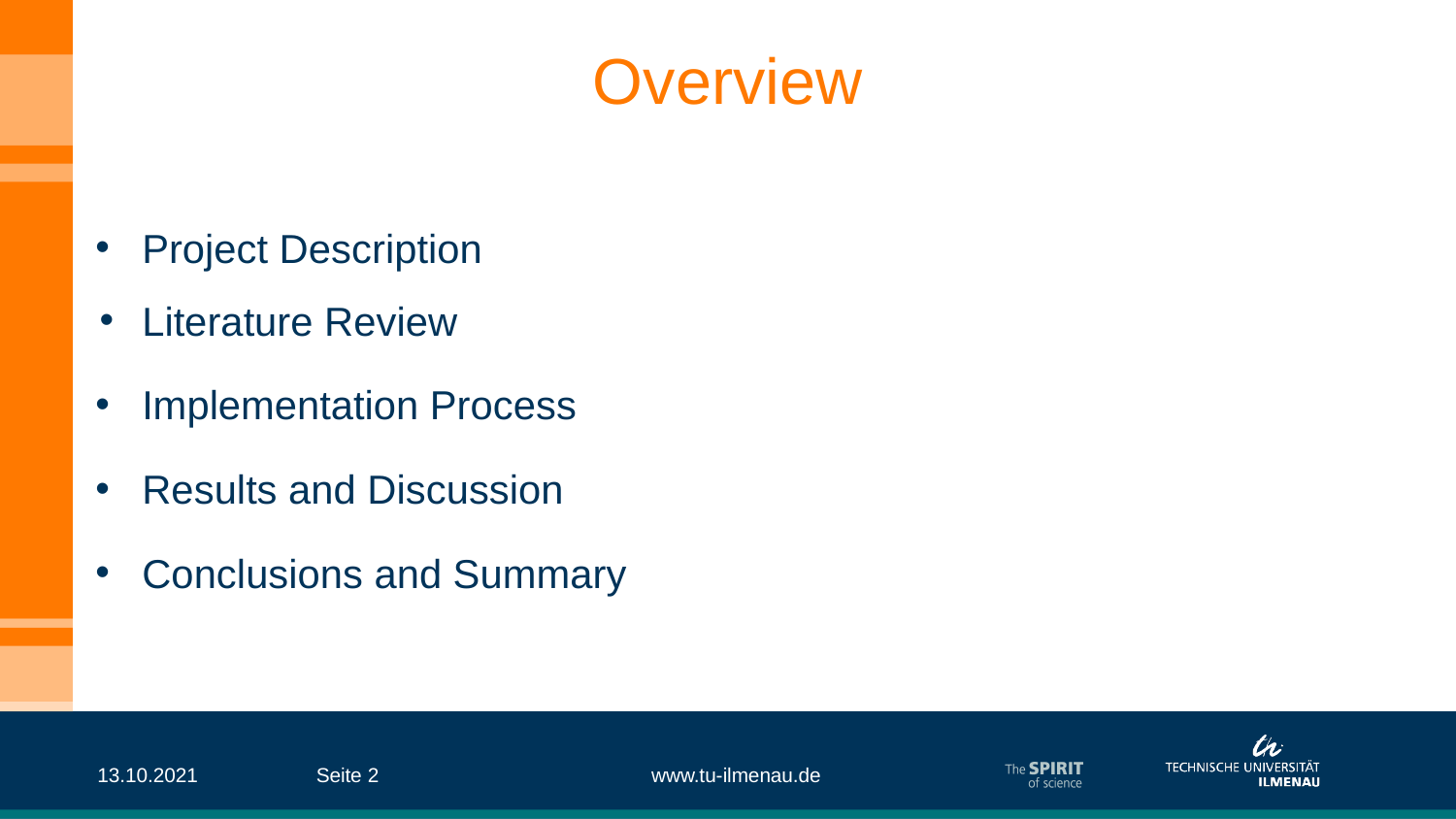

# Overview
Project Description
Literature Review
Implementation Process
Results and Discussion
Conclusions and Summary
13.10.2021
Seite 2
www.tu-ilmenau.de